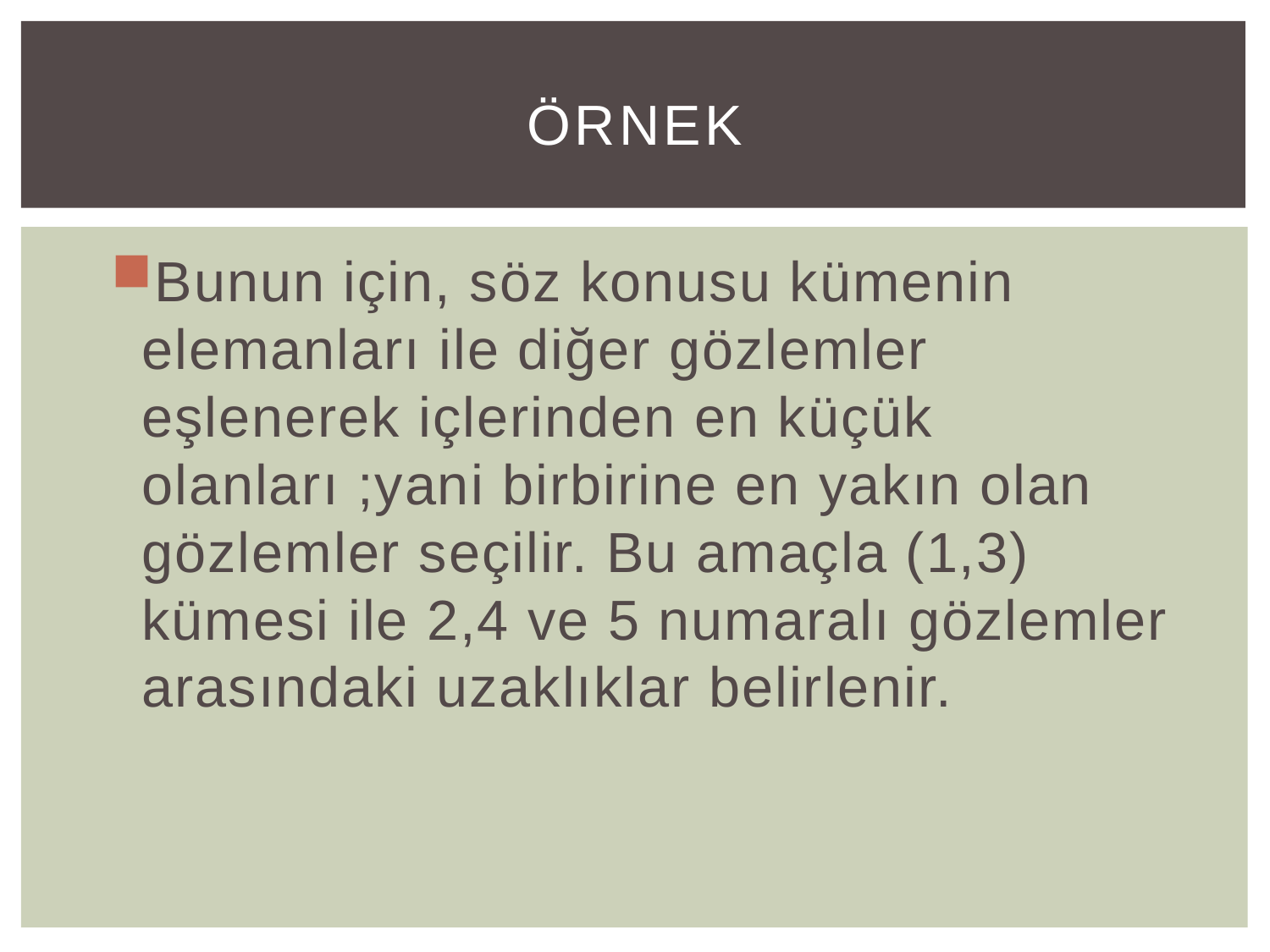

# ÖRNEK
Bunun için, söz konusu kümenin elemanları ile diğer gözlemler eşlenerek içlerinden en küçük olanları ;yani birbirine en yakın olan gözlemler seçilir. Bu amaçla (1,3) kümesi ile 2,4 ve 5 numaralı gözlemler arasındaki uzaklıklar belirlenir.